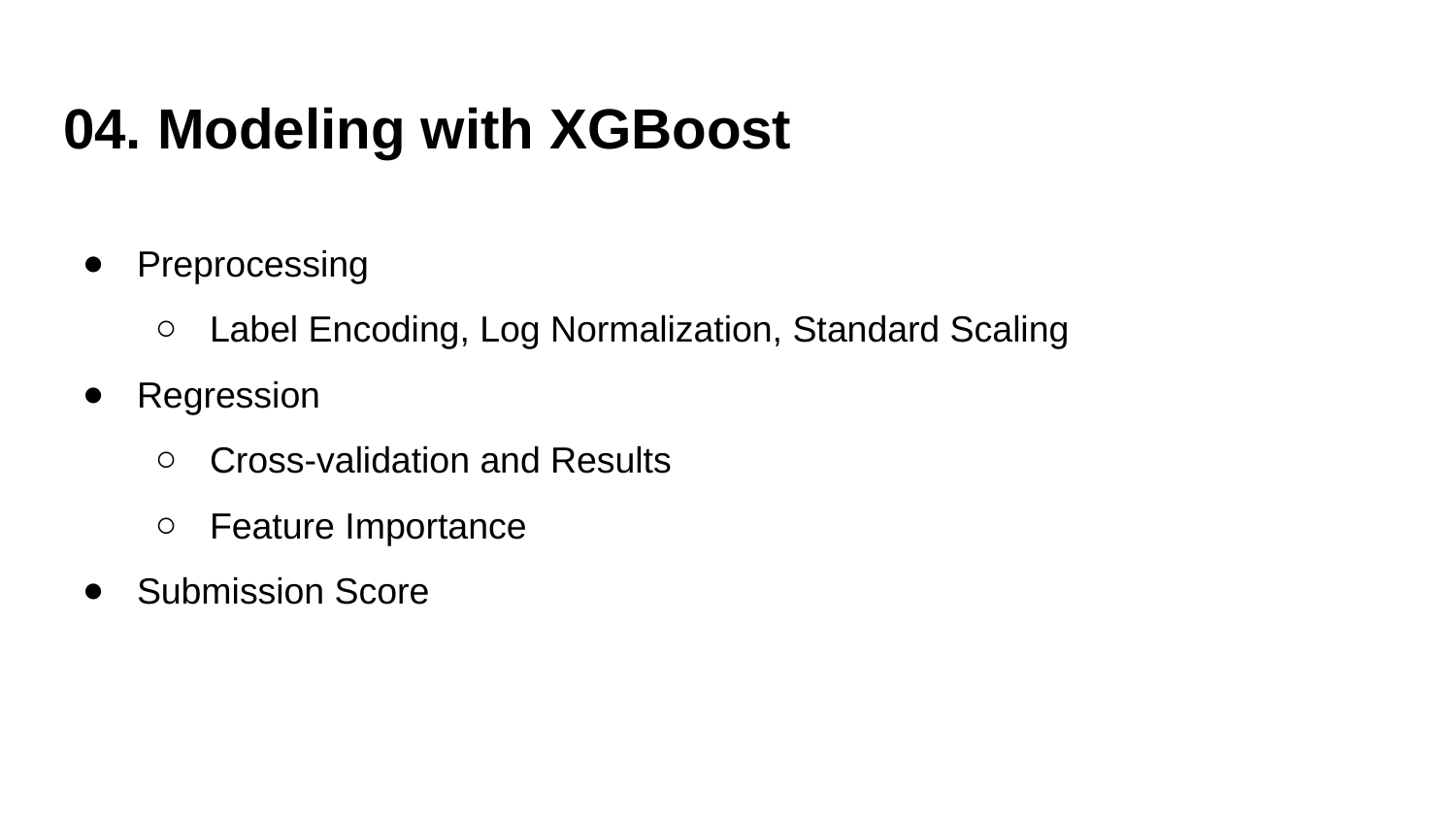

# 04. Modeling with XGBoost
Preprocessing
Label Encoding, Log Normalization, Standard Scaling
Regression
Cross-validation and Results
Feature Importance
Submission Score